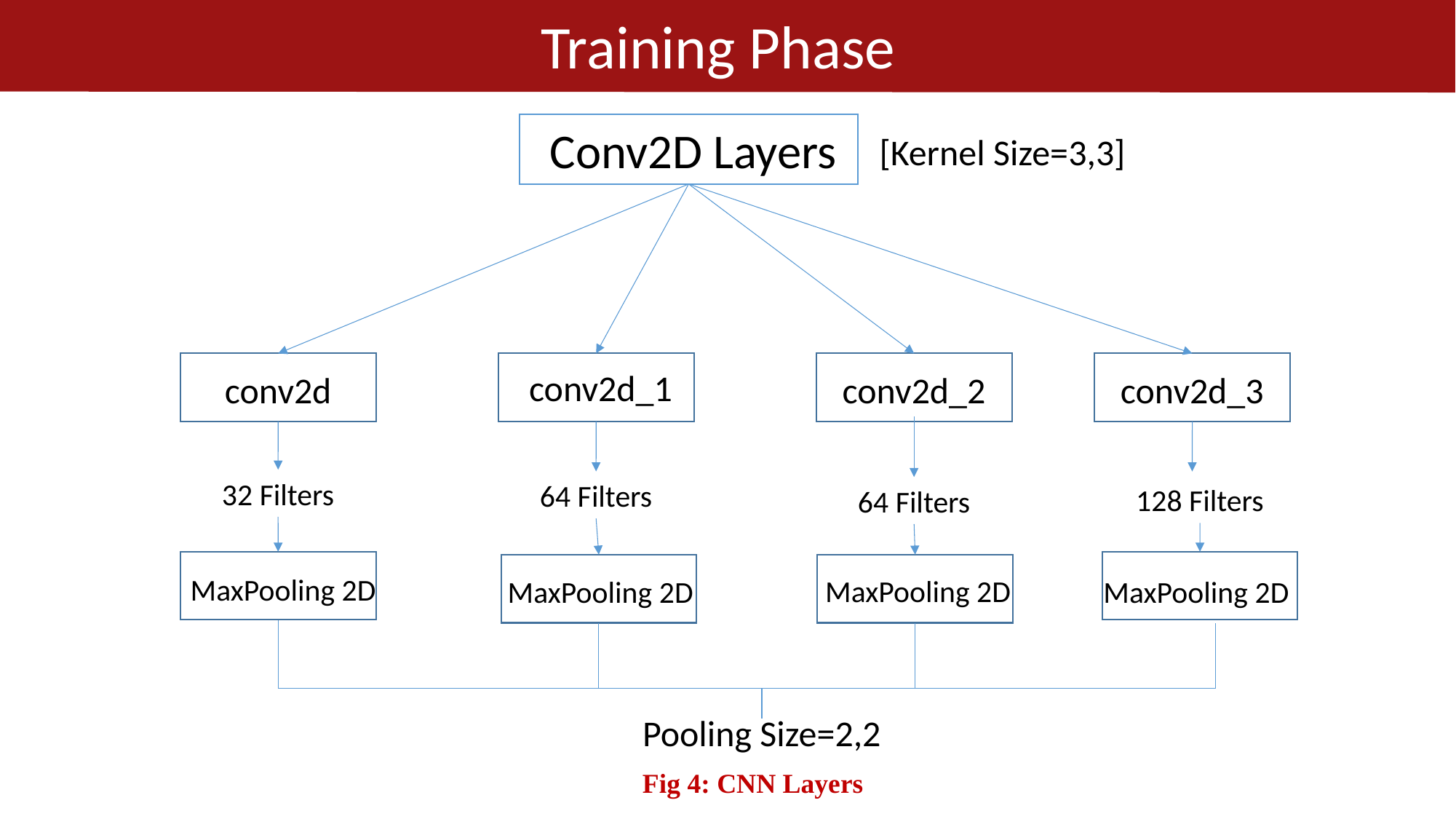

Training Phase

Conv2D Layers
[Kernel Size=3,3]

conv2d_1
conv2d_3
conv2d
conv2d_2
32 Filters
64 Filters
128 Filters
64 Filters

MaxPooling 2D
MaxPooling 2D
MaxPooling 2D
MaxPooling 2D
Pooling Size=2,2
Fig 4: CNN Layers